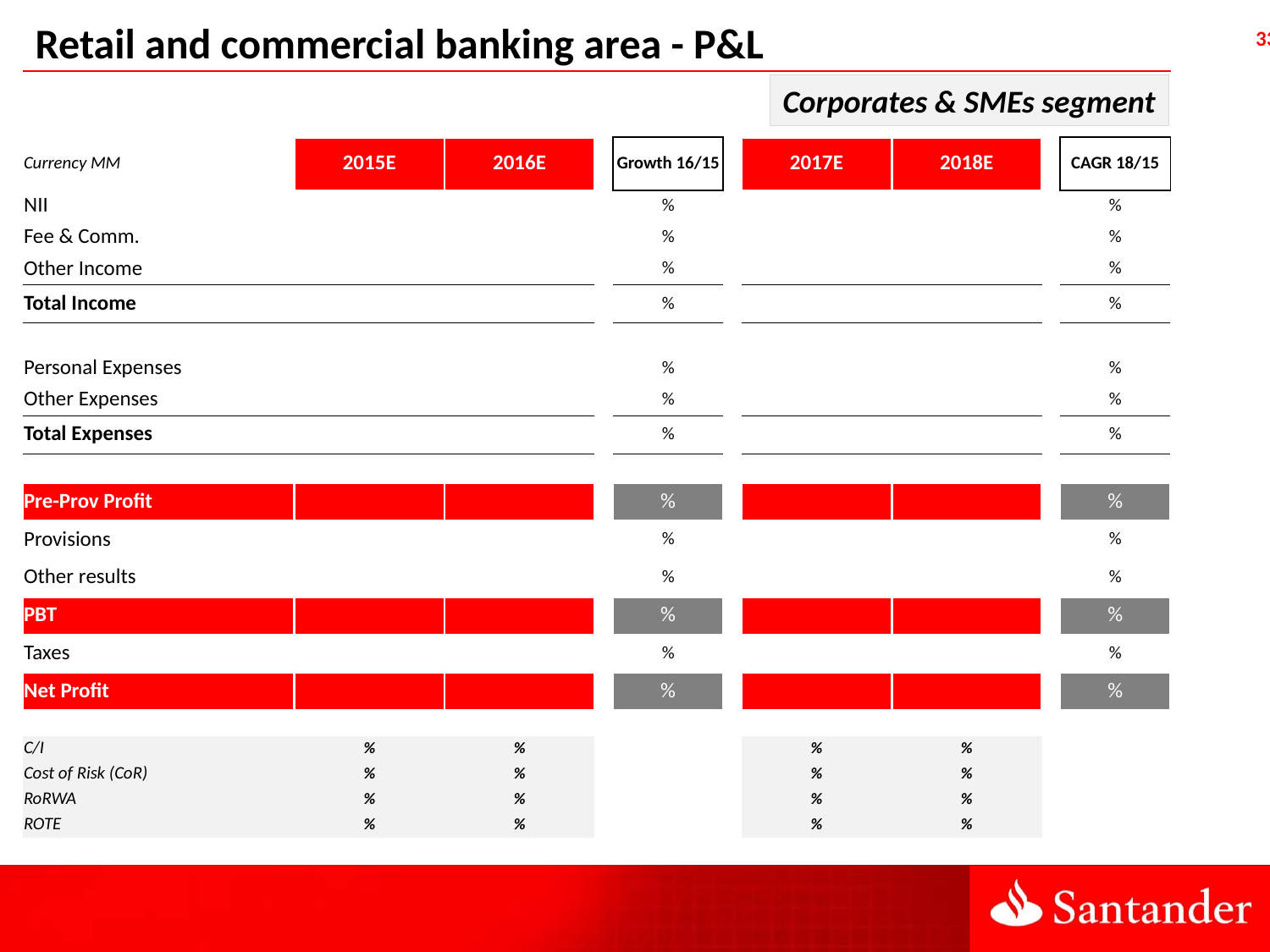

Retail and commercial banking area - P&L
Corporates & SMEs segment
| Currency MM | 2015E | 2016E |  | Growth 16/15 |  | 2017E | 2018E |  | CAGR 18/15 |
| --- | --- | --- | --- | --- | --- | --- | --- | --- | --- |
| NII |  |  |  | % |  |  |  |  | % |
| Fee & Comm. |  |  |  | % |  |  |  |  | % |
| Other Income |  |  |  | % |  |  |  |  | % |
| Total Income |  |  |  | % |  |  |  |  | % |
|  |  |  |  |  |  |  |  |  |  |
| Personal Expenses |  |  |  | % |  |  |  |  | % |
| Other Expenses |  |  |  | % |  |  |  |  | % |
| Total Expenses |  |  |  | % |  |  |  |  | % |
|  |  |  |  |  |  |  |  |  |  |
| Pre-Prov Profit |  |  |  | % |  |  |  |  | % |
| Provisions |  |  |  | % |  |  |  |  | % |
| Other results |  |  |  | % |  |  |  |  | % |
| PBT |  |  |  | % |  |  |  |  | % |
| Taxes |  |  |  | % |  |  |  |  | % |
| Net Profit |  |  |  | % |  |  |  |  | % |
|  |  |  |  |  |  |  |  |  |  |
| C/I | % | % |  |  |  | % | % |  |  |
| Cost of Risk (CoR) | % | % |  |  |  | % | % |  |  |
| RoRWA | % | % |  |  |  | % | % |  |  |
| ROTE | % | % |  |  |  | % | % |  |  |